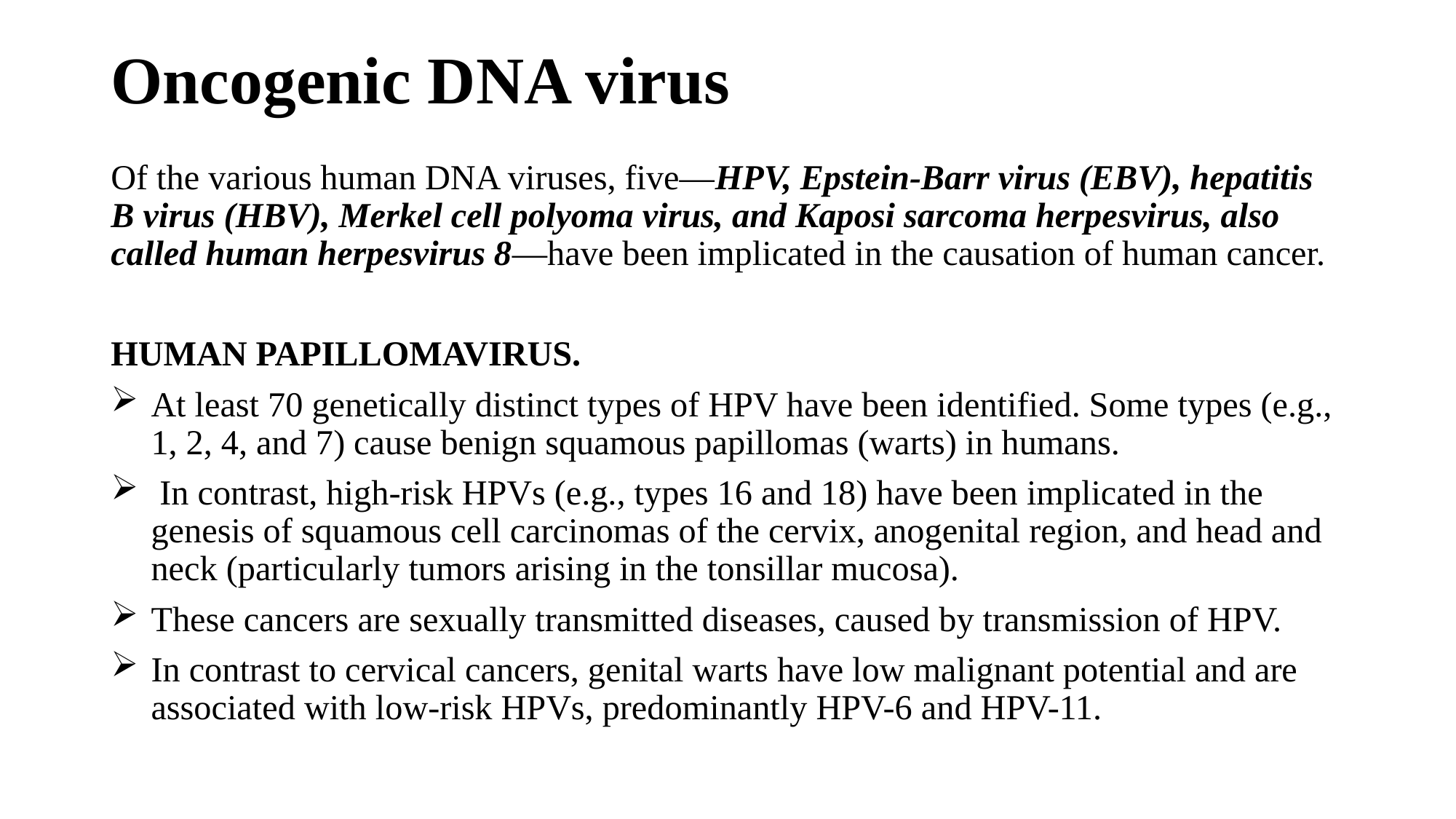

# Oncogenic DNA virus
Of the various human DNA viruses, five—HPV, Epstein-Barr virus (EBV), hepatitis B virus (HBV), Merkel cell polyoma virus, and Kaposi sarcoma herpesvirus, also called human herpesvirus 8—have been implicated in the causation of human cancer.

HUMAN PAPILLOMAVIRUS.
At least 70 genetically distinct types of HPV have been identified. Some types (e.g., 1, 2, 4, and 7) cause benign squamous papillomas (warts) in humans.
 In contrast, high-risk HPVs (e.g., types 16 and 18) have been implicated in the genesis of squamous cell carcinomas of the cervix, anogenital region, and head and neck (particularly tumors arising in the tonsillar mucosa).
These cancers are sexually transmitted diseases, caused by transmission of HPV.
In contrast to cervical cancers, genital warts have low malignant potential and are associated with low-risk HPVs, predominantly HPV-6 and HPV-11.